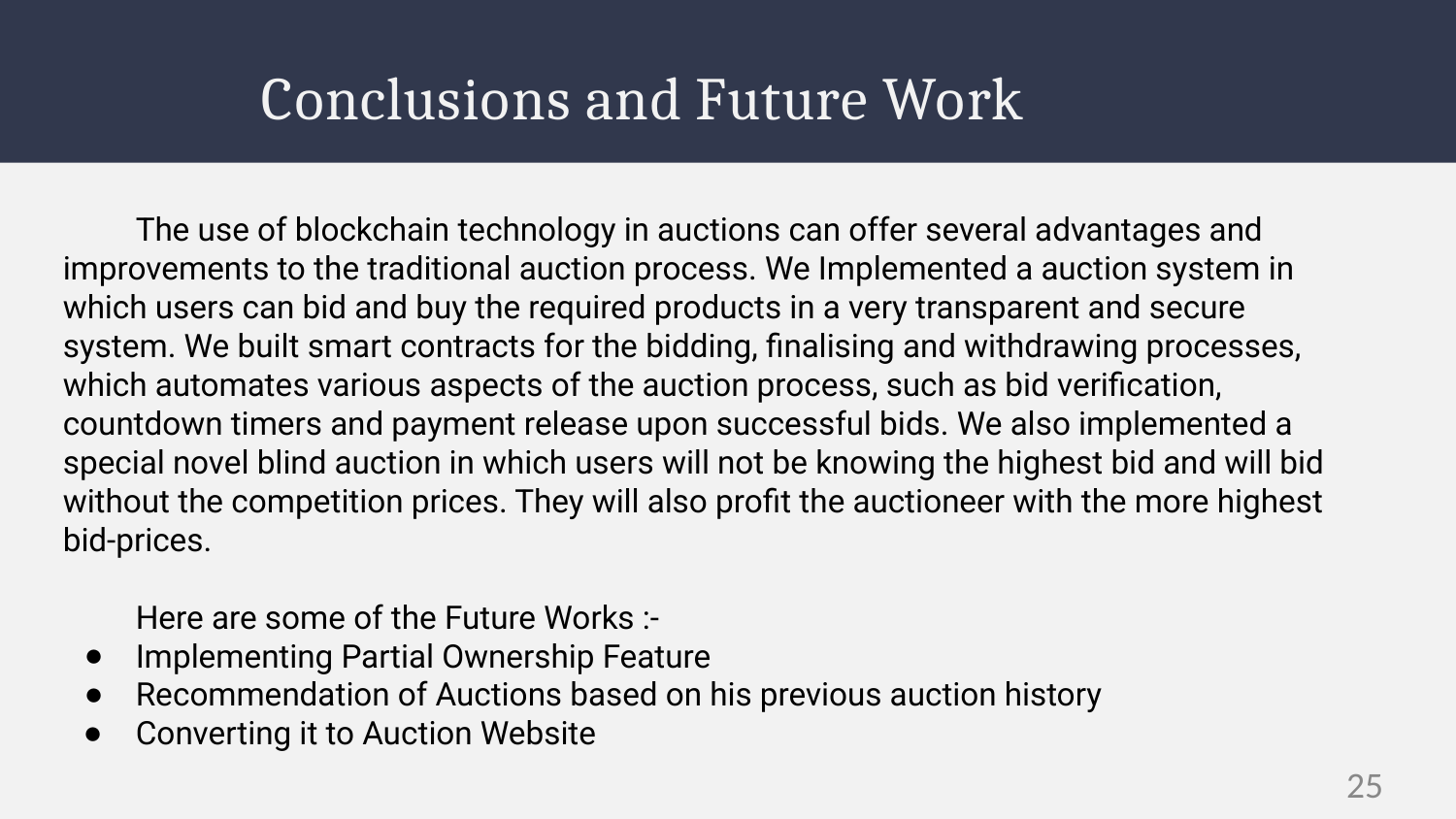

# Conclusions and Future Work
The use of blockchain technology in auctions can offer several advantages and improvements to the traditional auction process. We Implemented a auction system in which users can bid and buy the required products in a very transparent and secure system. We built smart contracts for the bidding, finalising and withdrawing processes, which automates various aspects of the auction process, such as bid verification, countdown timers and payment release upon successful bids. We also implemented a special novel blind auction in which users will not be knowing the highest bid and will bid without the competition prices. They will also profit the auctioneer with the more highest bid-prices.

Here are some of the Future Works :-
Implementing Partial Ownership Feature
Recommendation of Auctions based on his previous auction history
Converting it to Auction Website
25